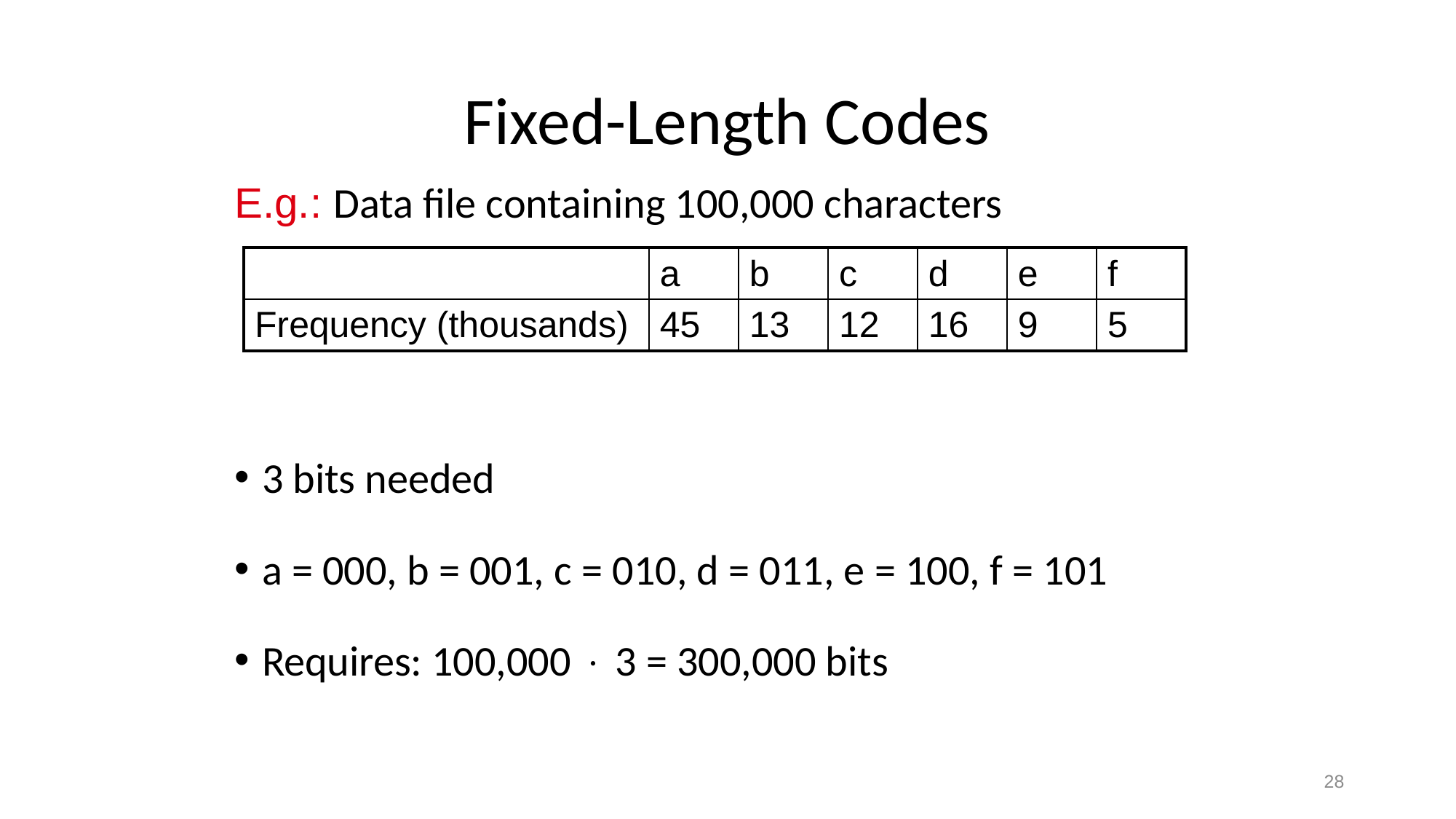

# Fixed-Length Codes
E.g.: Data file containing 100,000 characters

3 bits needed
a = 000, b = 001, c = 010, d = 011, e = 100, f = 101
Requires: 100,000 ⋅ 3 = 300,000 bits
|  | a | b | c | d | e | f |
| --- | --- | --- | --- | --- | --- | --- |
| Frequency (thousands) | 45 | 13 | 12 | 16 | 9 | 5 |
28